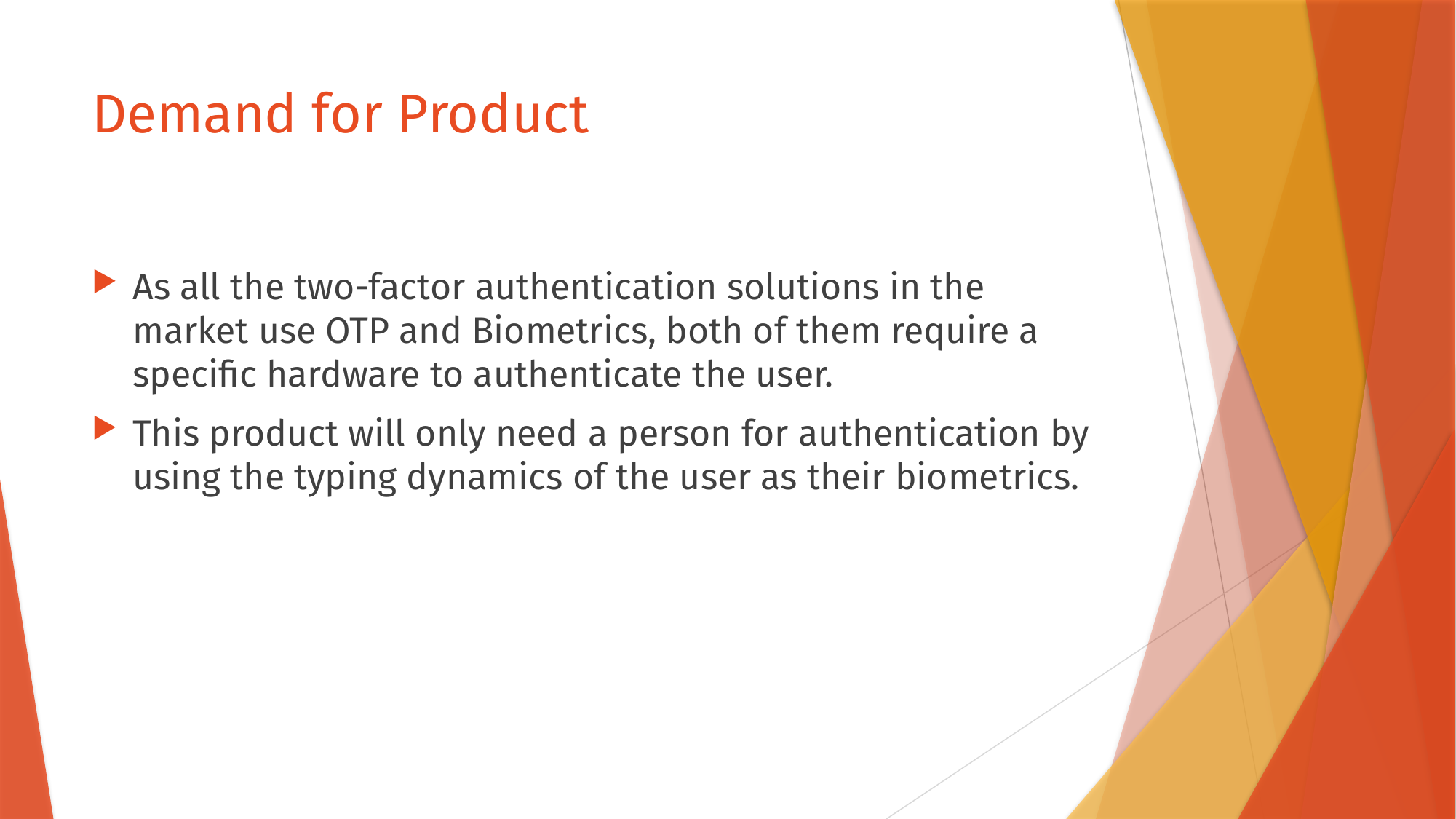

# Demand for Product
As all the two-factor authentication solutions in the market use OTP and Biometrics, both of them require a specific hardware to authenticate the user.
This product will only need a person for authentication by using the typing dynamics of the user as their biometrics.